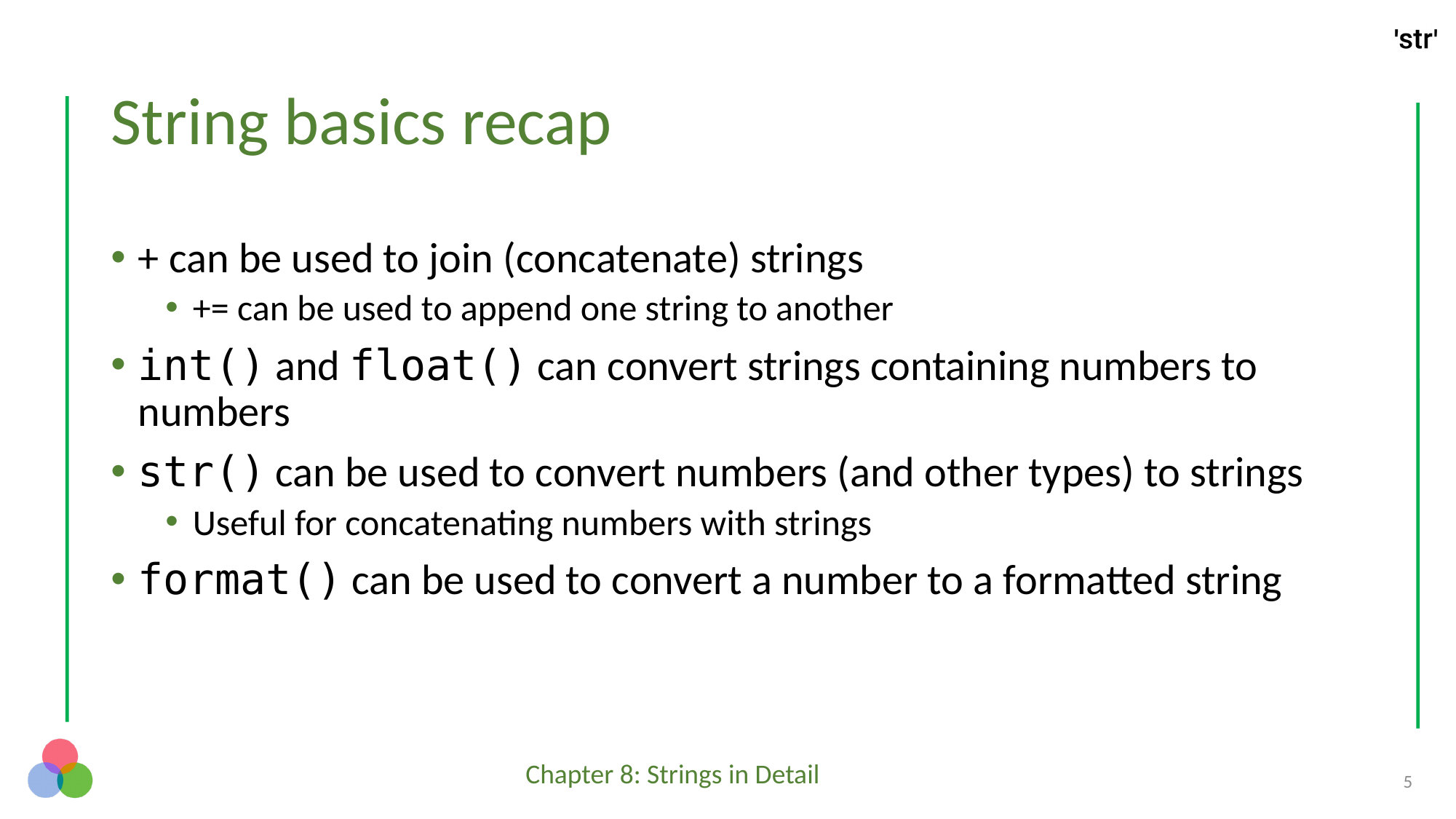

# String basics recap
+ can be used to join (concatenate) strings
+= can be used to append one string to another
int() and float() can convert strings containing numbers to numbers
str() can be used to convert numbers (and other types) to strings
Useful for concatenating numbers with strings
format() can be used to convert a number to a formatted string

5